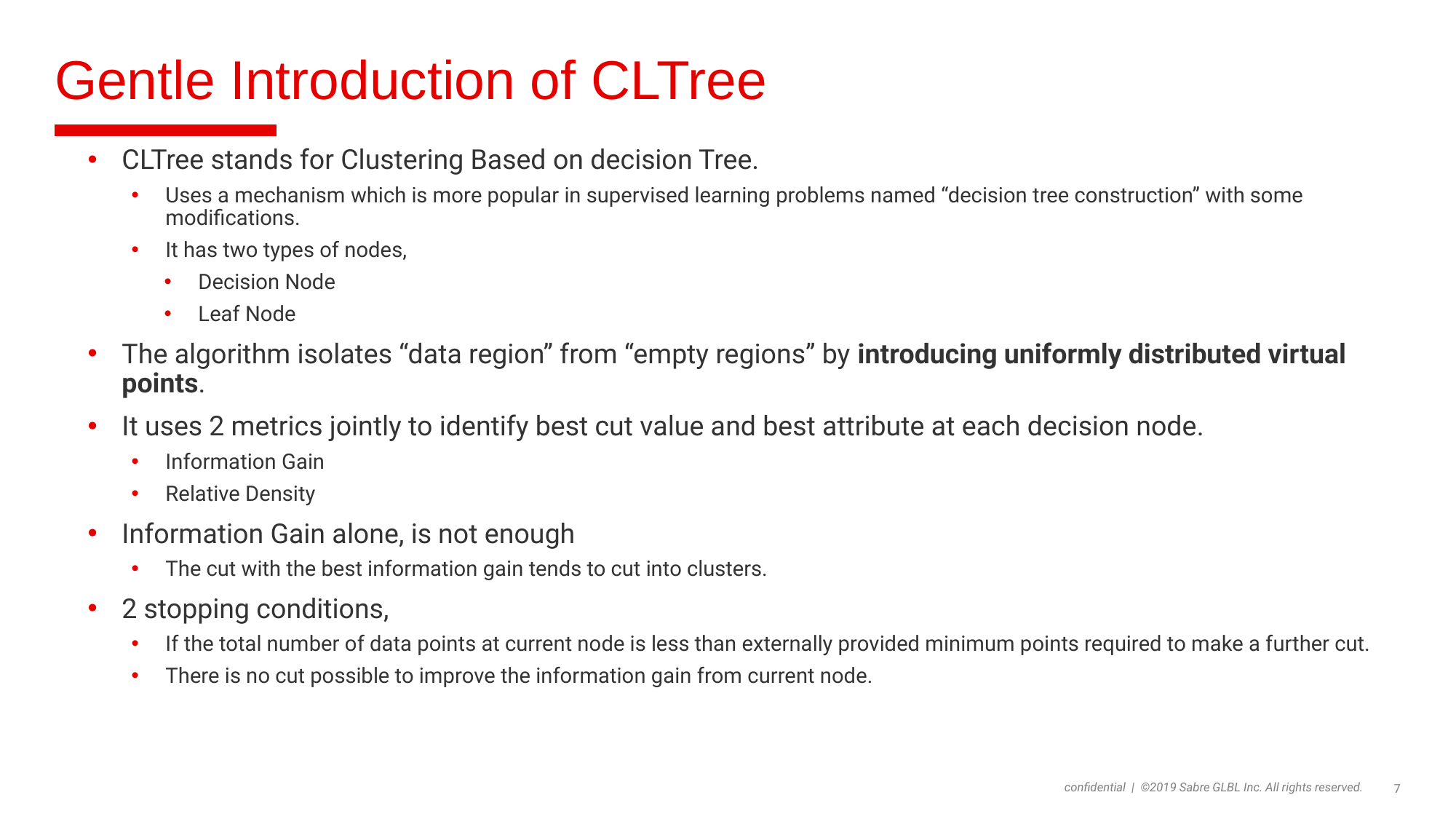

# Gentle Introduction of CLTree
CLTree stands for Clustering Based on decision Tree.
Uses a mechanism which is more popular in supervised learning problems named “decision tree construction” with some modifications.
It has two types of nodes,
Decision Node
Leaf Node
The algorithm isolates “data region” from “empty regions” by introducing uniformly distributed virtual points.
It uses 2 metrics jointly to identify best cut value and best attribute at each decision node.
Information Gain
Relative Density
Information Gain alone, is not enough
The cut with the best information gain tends to cut into clusters.
2 stopping conditions,
If the total number of data points at current node is less than externally provided minimum points required to make a further cut.
There is no cut possible to improve the information gain from current node.